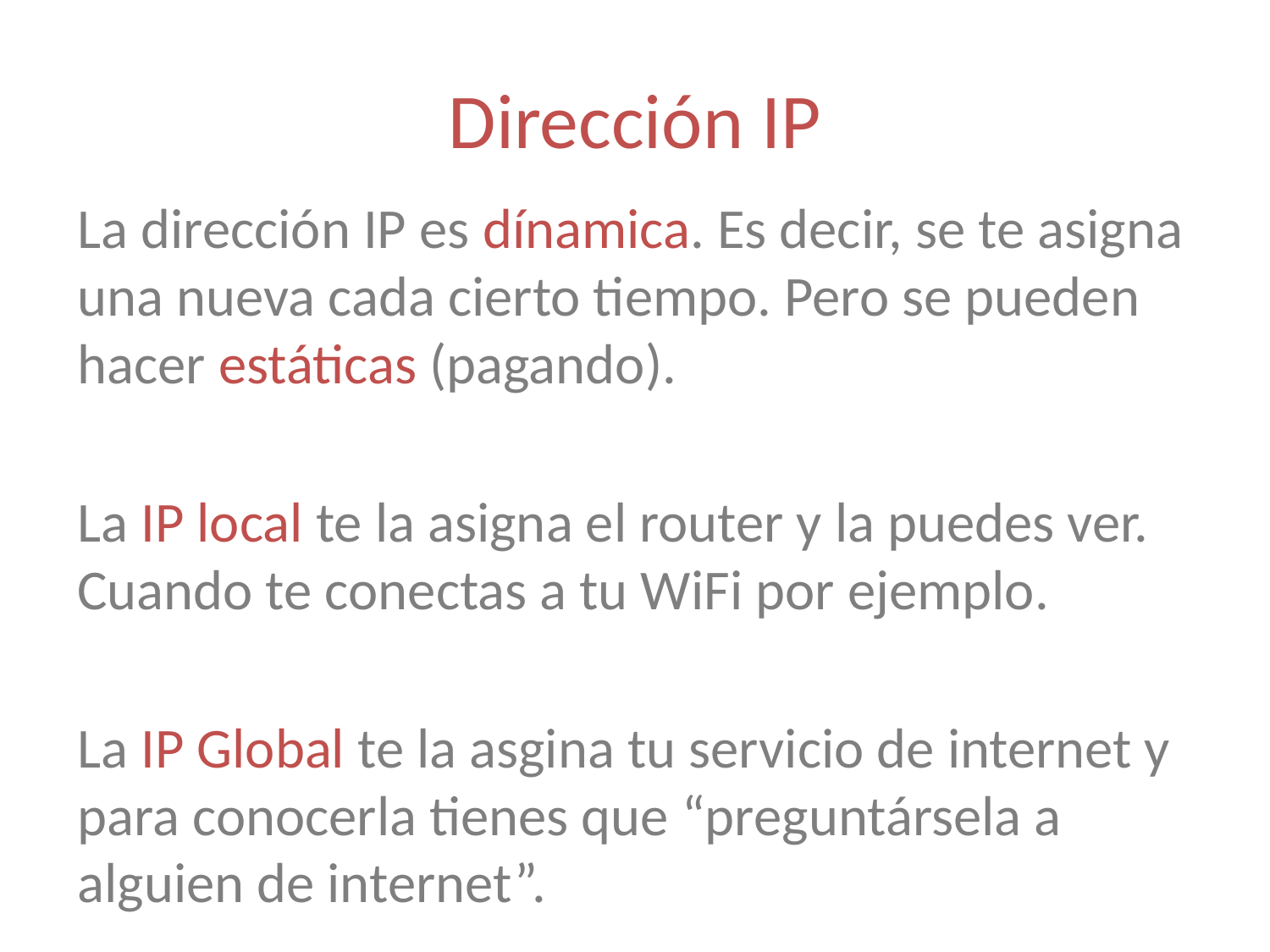

Dirección IP
La dirección IP es dínamica. Es decir, se te asigna una nueva cada cierto tiempo. Pero se pueden hacer estáticas (pagando).

La IP local te la asigna el router y la puedes ver. Cuando te conectas a tu WiFi por ejemplo.

La IP Global te la asgina tu servicio de internet y para conocerla tienes que “preguntársela a alguien de internet”.